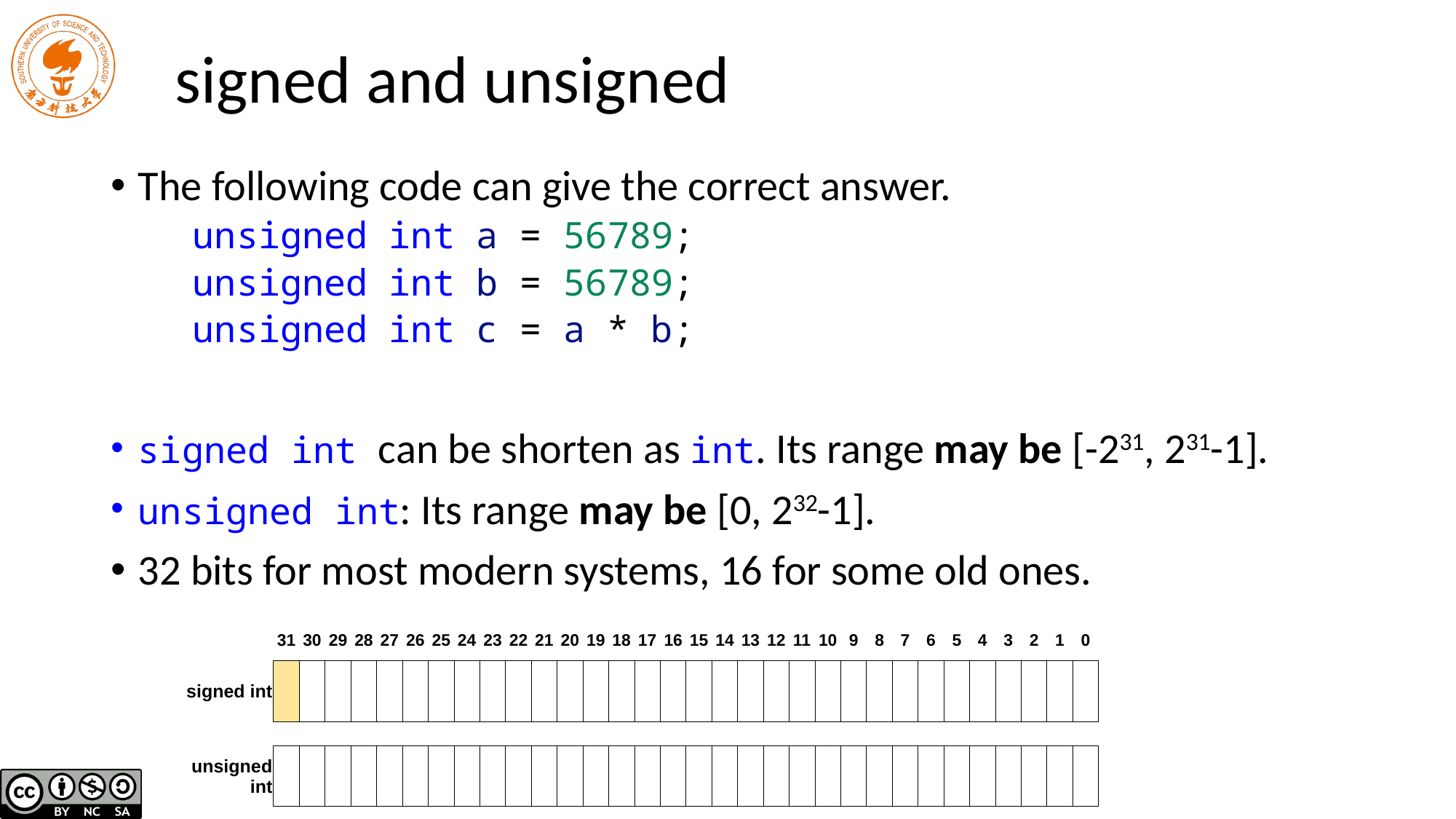

# signed and unsigned
The following code can give the correct answer.
unsigned int a = 56789;
unsigned int b = 56789;
unsigned int c = a * b;

signed int can be shorten as int. Its range may be [-231, 231-1].
unsigned int: Its range may be [0, 232-1].
32 bits for most modern systems, 16 for some old ones.

|  | 31 | 30 | 29 | 28 | 27 | 26 | 25 | 24 | 23 | 22 | 21 | 20 | 19 | 18 | 17 | 16 | 15 | 14 | 13 | 12 | 11 | 10 | 9 | 8 | 7 | 6 | 5 | 4 | 3 | 2 | 1 | 0 |
| --- | --- | --- | --- | --- | --- | --- | --- | --- | --- | --- | --- | --- | --- | --- | --- | --- | --- | --- | --- | --- | --- | --- | --- | --- | --- | --- | --- | --- | --- | --- | --- | --- |
| signed int |  |  |  |  |  |  |  |  |  |  |  |  |  |  |  |  |  |  |  |  |  |  |  |  |  |  |  |  |  |  |  |  |
|  |  |  |  |  |  |  |  |  |  |  |  |  |  |  |  |  |  |  |  |  |  |  |  |  |  |  |  |  |  |  |  |  |
| unsigned int |  |  |  |  |  |  |  |  |  |  |  |  |  |  |  |  |  |  |  |  |  |  |  |  |  |  |  |  |  |  |  |  |